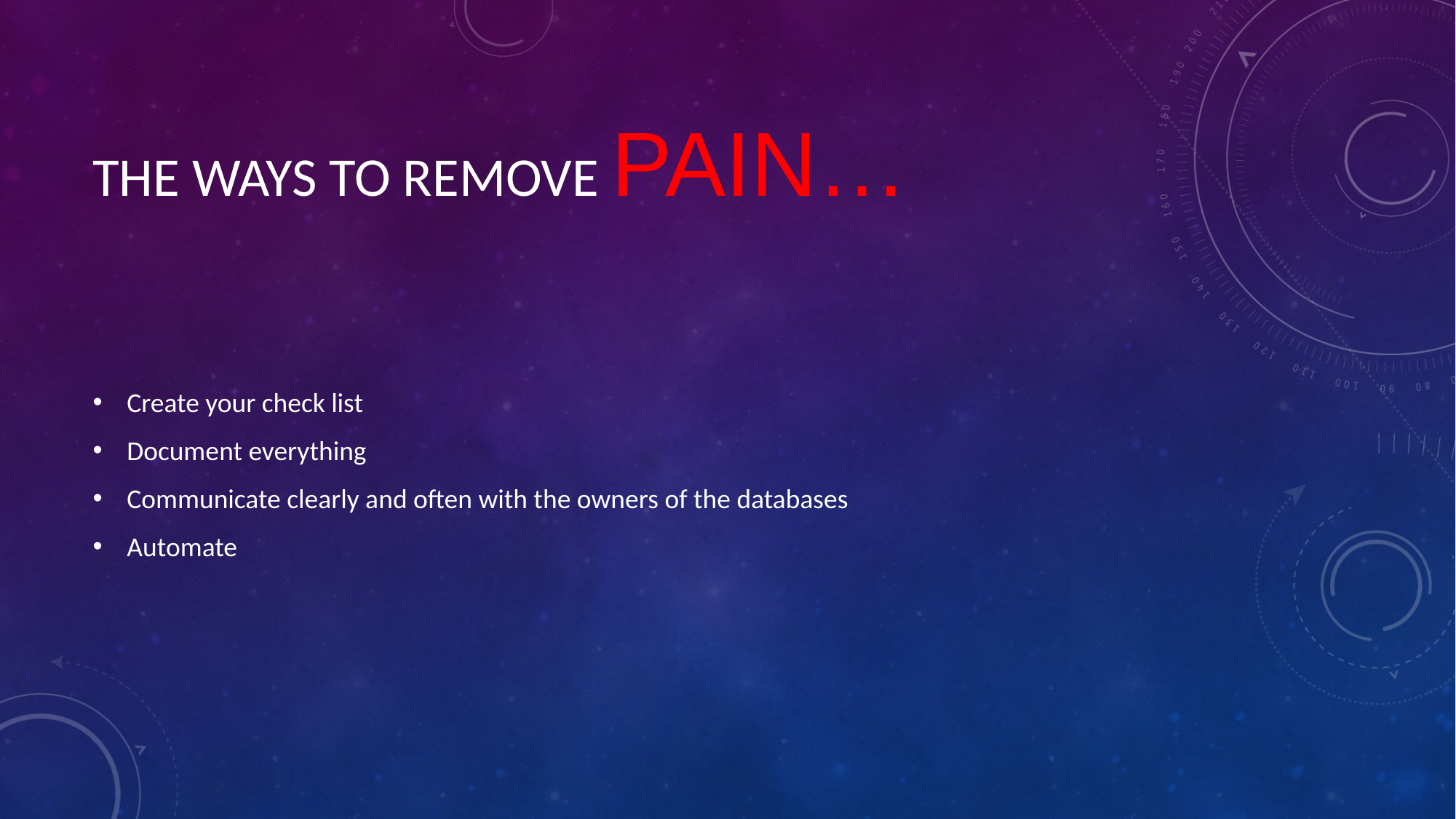

# The ways to remove pain…
Create your check list
Document everything
Communicate clearly and often with the owners of the databases
Automate